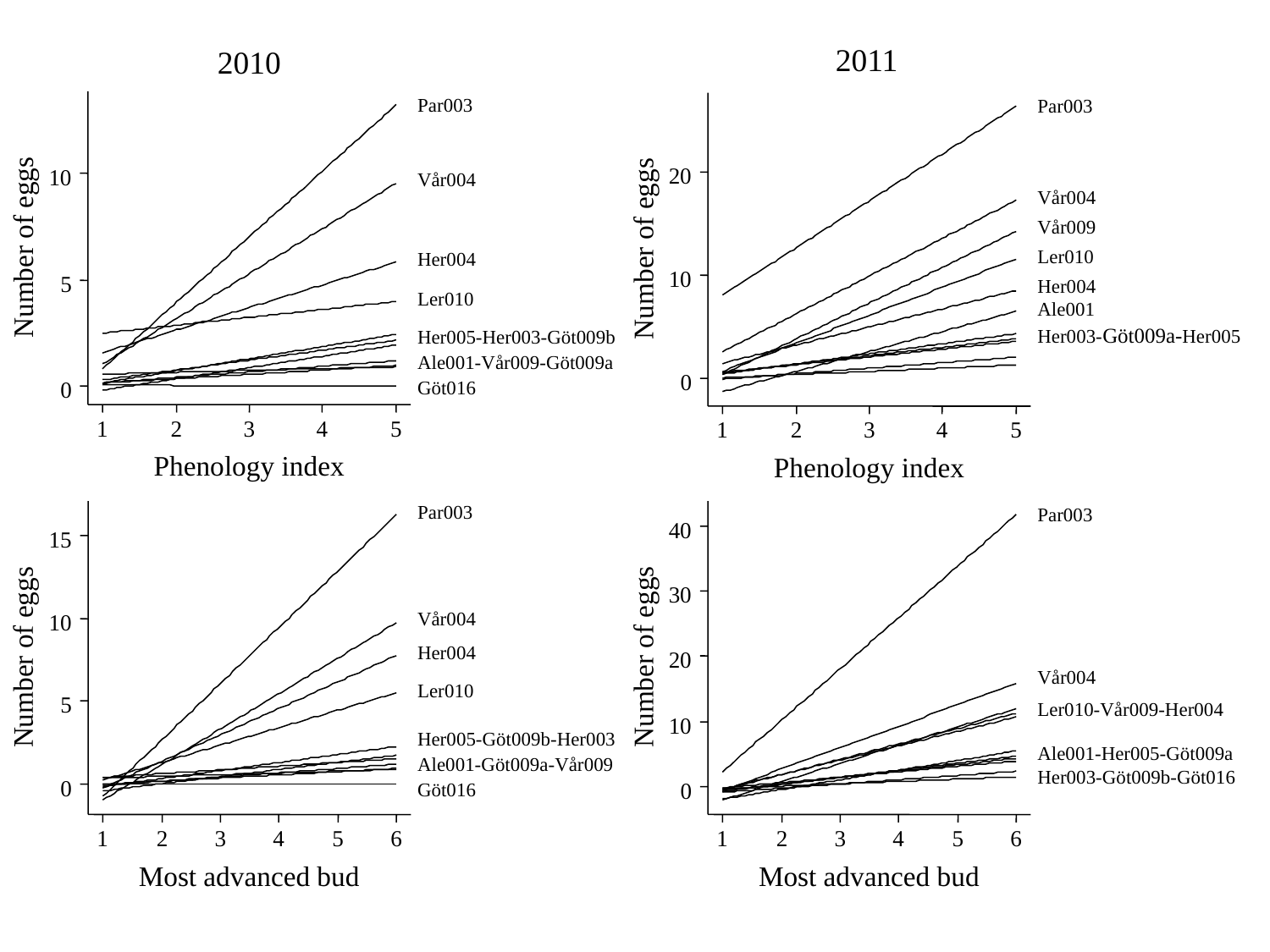

2011

2010

Ale001

Göt009a

Göt009b

20

Göt016

Her003

Number of eggs

Her004

10

Her005

Ler010

0
Par003

1
2
3
4
5
Vår004

Phenology index
Vår009

Ale001

Par003

Vår004

Her004

Ler010

Her005-Her003-Göt009b

Ale001-Vår009-Göt009a

Göt016
Par003

Vår004

Vår009

Ler010

Her004
Ale001

Her003-Göt009a-Her005

Göt009b-Göt016
Göt009a

Göt009b

10
Göt016

Her003

Number of eggs

Her004

5

Her005

Ler010

Par003
0

1
2
3
4
5

Vår004

Phenology index

Ale001

Göt009a

40

Göt009b

Göt016
30

Her003

Number of eggs
20

Her004

Her005

10

Ler010

0

Par003

1
2
3
4
5
6
Vår004

Most advanced bud
Vår009

Vår009
Ale001

Par003

Vår004

Her004

Ler010

Her005-Göt009b-Her003

Ale001-Göt009a-Vår009

Göt016
Par003

Vår004

Ler010-Vår009-Her004

Ale001-Her005-Göt009a
Her003-Göt009b-Göt016
Göt009a

15

Göt009b

Göt016

10

Her003

Number of eggs

Her004

5

Her005

Ler010

0

Par003

1
2
3
4
5
6
Vår004

Most advanced bud
Vår009